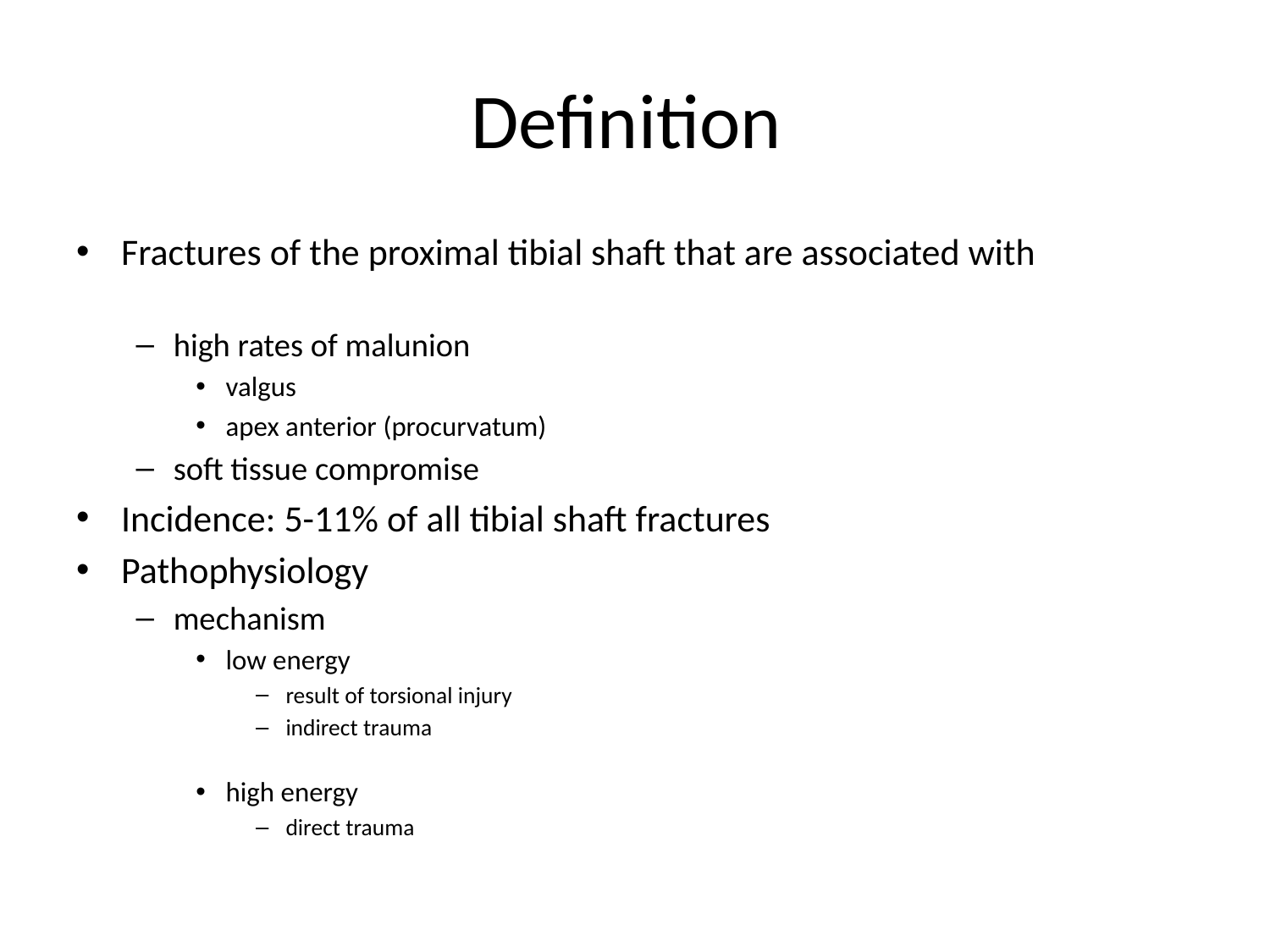

# Definition
Fractures of the proximal tibial shaft that are associated with
high rates of malunion
valgus
apex anterior (procurvatum)
soft tissue compromise
Incidence: 5-11% of all tibial shaft fractures
Pathophysiology
mechanism
low energy
result of torsional injury
indirect trauma
high energy
direct trauma